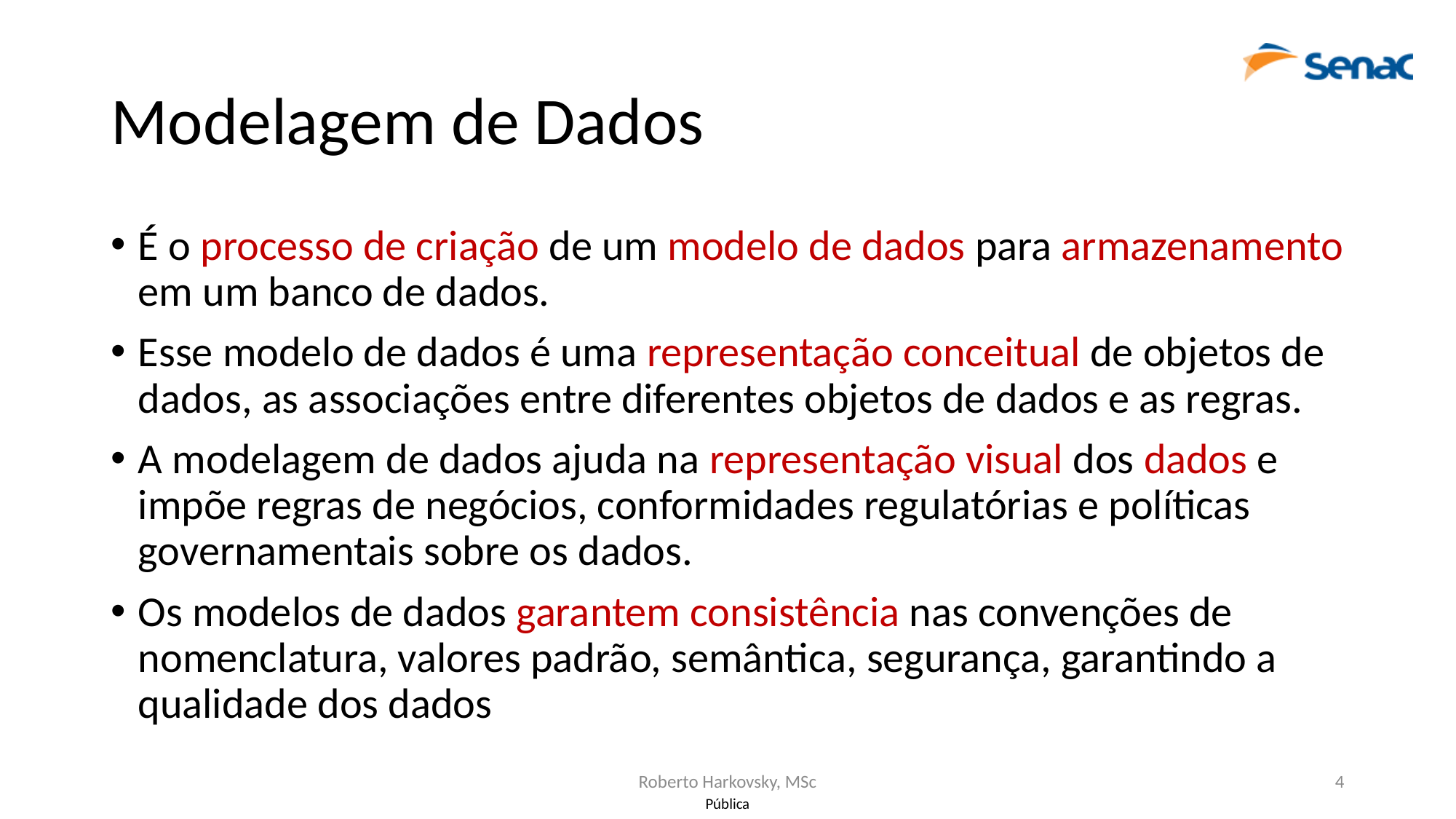

# Modelagem de Dados
É o processo de criação de um modelo de dados para armazenamento em um banco de dados.
Esse modelo de dados é uma representação conceitual de objetos de dados, as associações entre diferentes objetos de dados e as regras.
A modelagem de dados ajuda na representação visual dos dados e impõe regras de negócios, conformidades regulatórias e políticas governamentais sobre os dados.
Os modelos de dados garantem consistência nas convenções de nomenclatura, valores padrão, semântica, segurança, garantindo a qualidade dos dados
Roberto Harkovsky, MSc
4